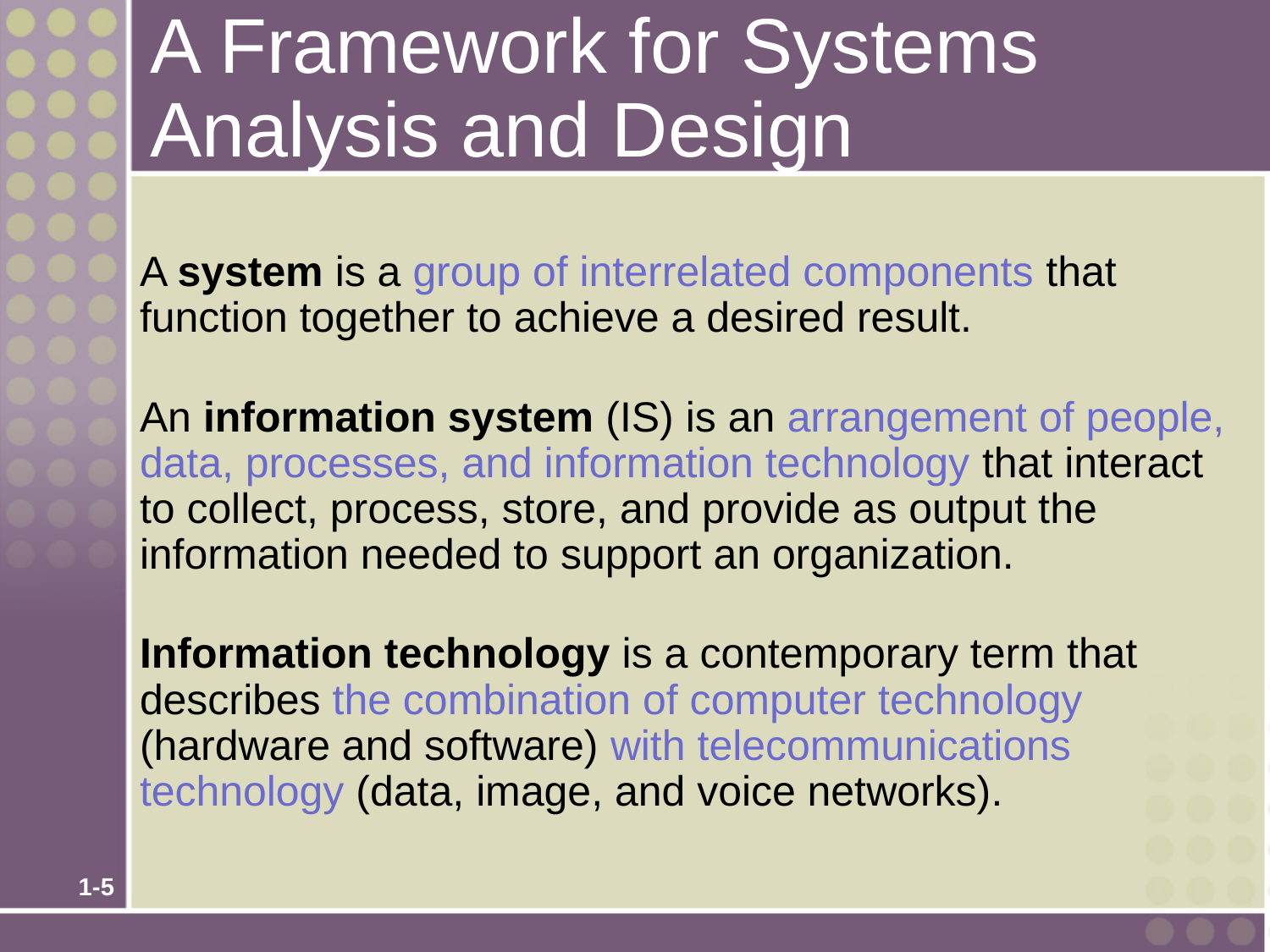

# A Framework for Systems Analysis and Design
A system is a group of interrelated components that function together to achieve a desired result.

An information system (IS) is an arrangement of people, data, processes, and information technology that interact to collect, process, store, and provide as output the information needed to support an organization.
Information technology is a contemporary term that describes the combination of computer technology (hardware and software) with telecommunications technology (data, image, and voice networks).
1-5